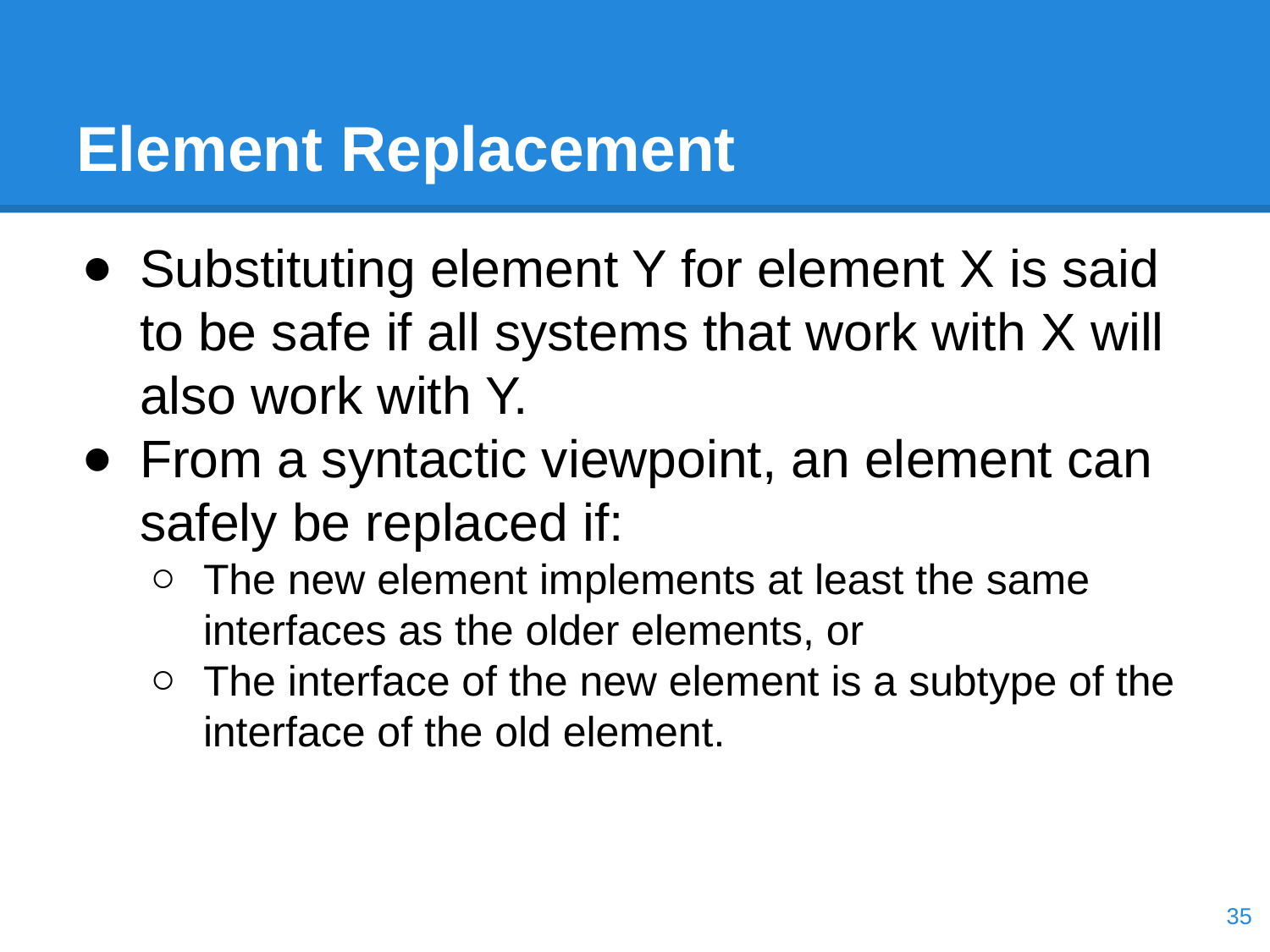

# Element Replacement
Substituting element Y for element X is said to be safe if all systems that work with X will also work with Y.
From a syntactic viewpoint, an element can safely be replaced if:
The new element implements at least the same interfaces as the older elements, or
The interface of the new element is a subtype of the interface of the old element.

35